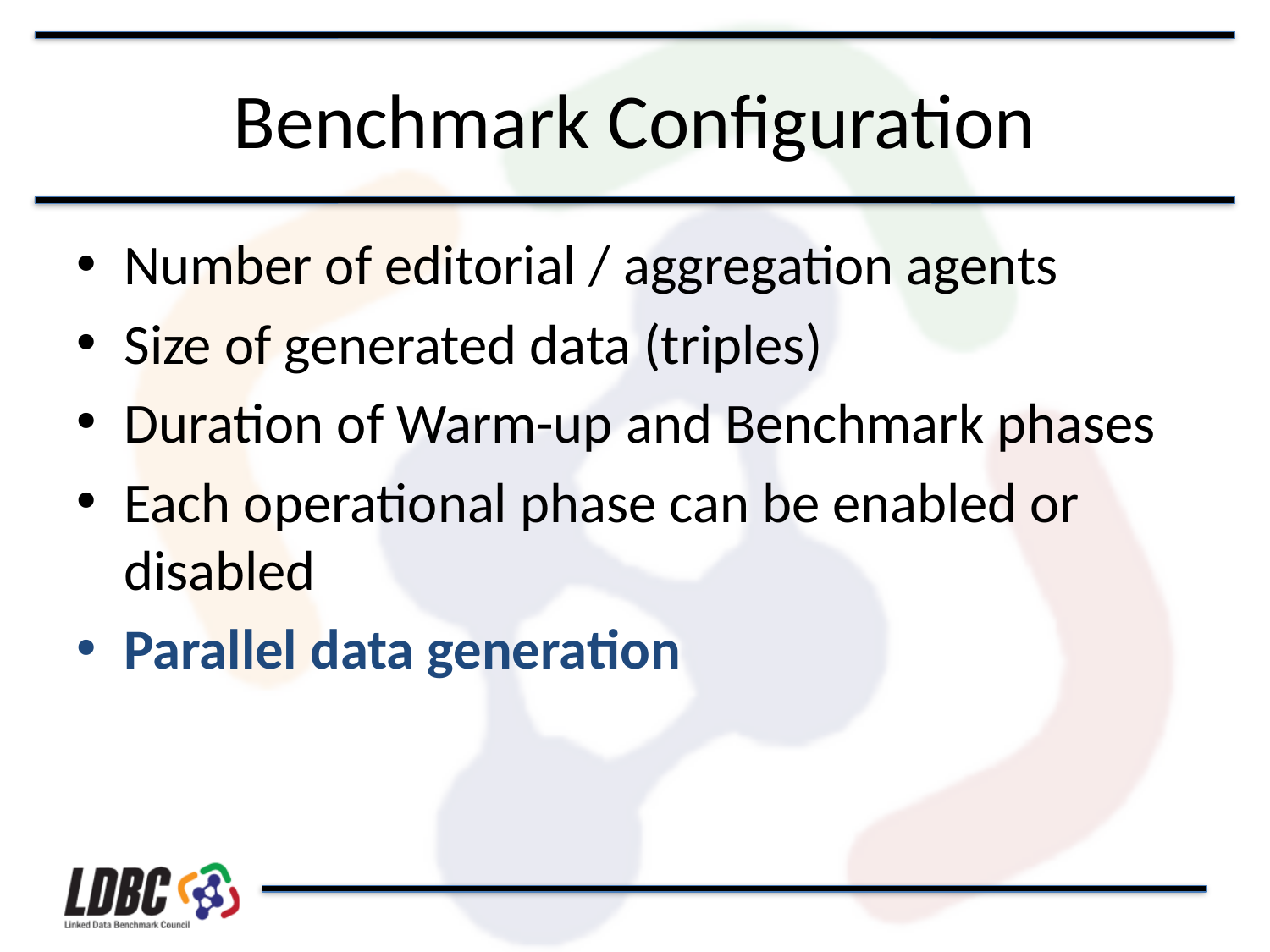

# Benchmark Configuration
Number of editorial / aggregation agents
Size of generated data (triples)
Duration of Warm-up and Benchmark phases
Each operational phase can be enabled or disabled
Parallel data generation